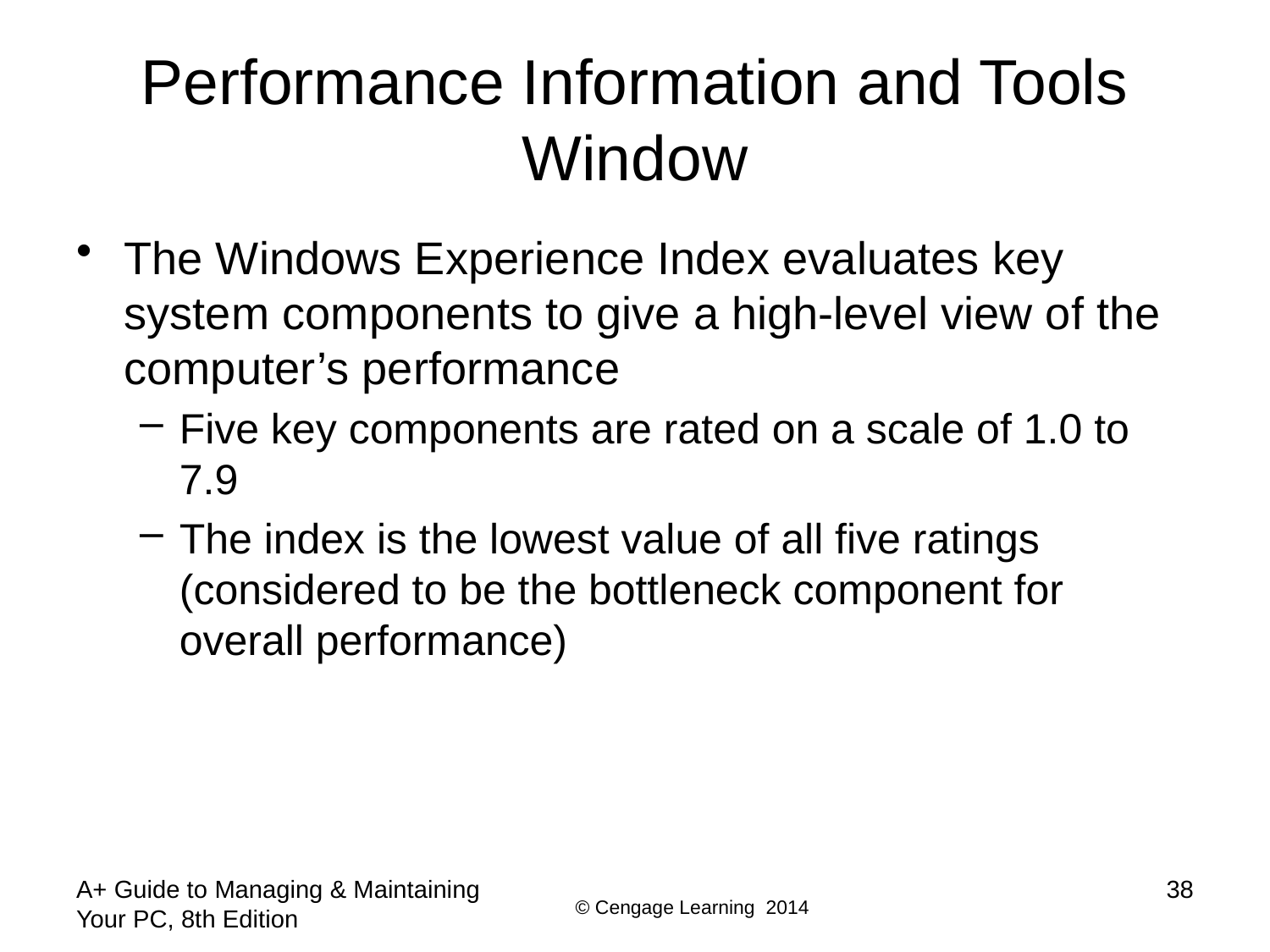

# Performance Information and Tools Window
The Windows Experience Index evaluates key system components to give a high-level view of the computer’s performance
Five key components are rated on a scale of 1.0 to 7.9
The index is the lowest value of all five ratings (considered to be the bottleneck component for overall performance)
A+ Guide to Managing & Maintaining Your PC, 8th Edition
38